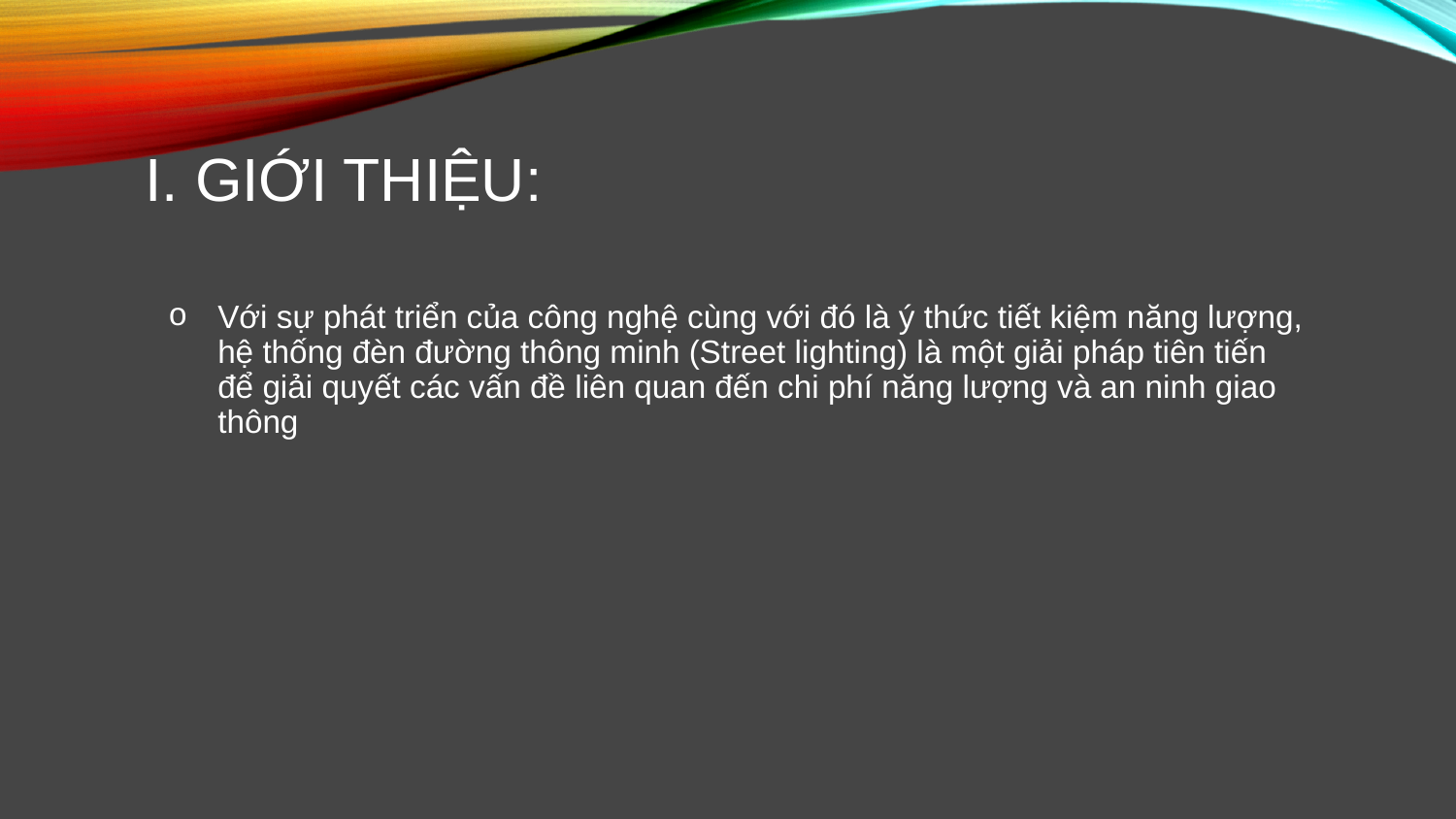

# I. giới thiệu:
Với sự phát triển của công nghệ cùng với đó là ý thức tiết kiệm năng lượng, hệ thống đèn đường thông minh (Street lighting) là một giải pháp tiên tiến để giải quyết các vấn đề liên quan đến chi phí năng lượng và an ninh giao thông